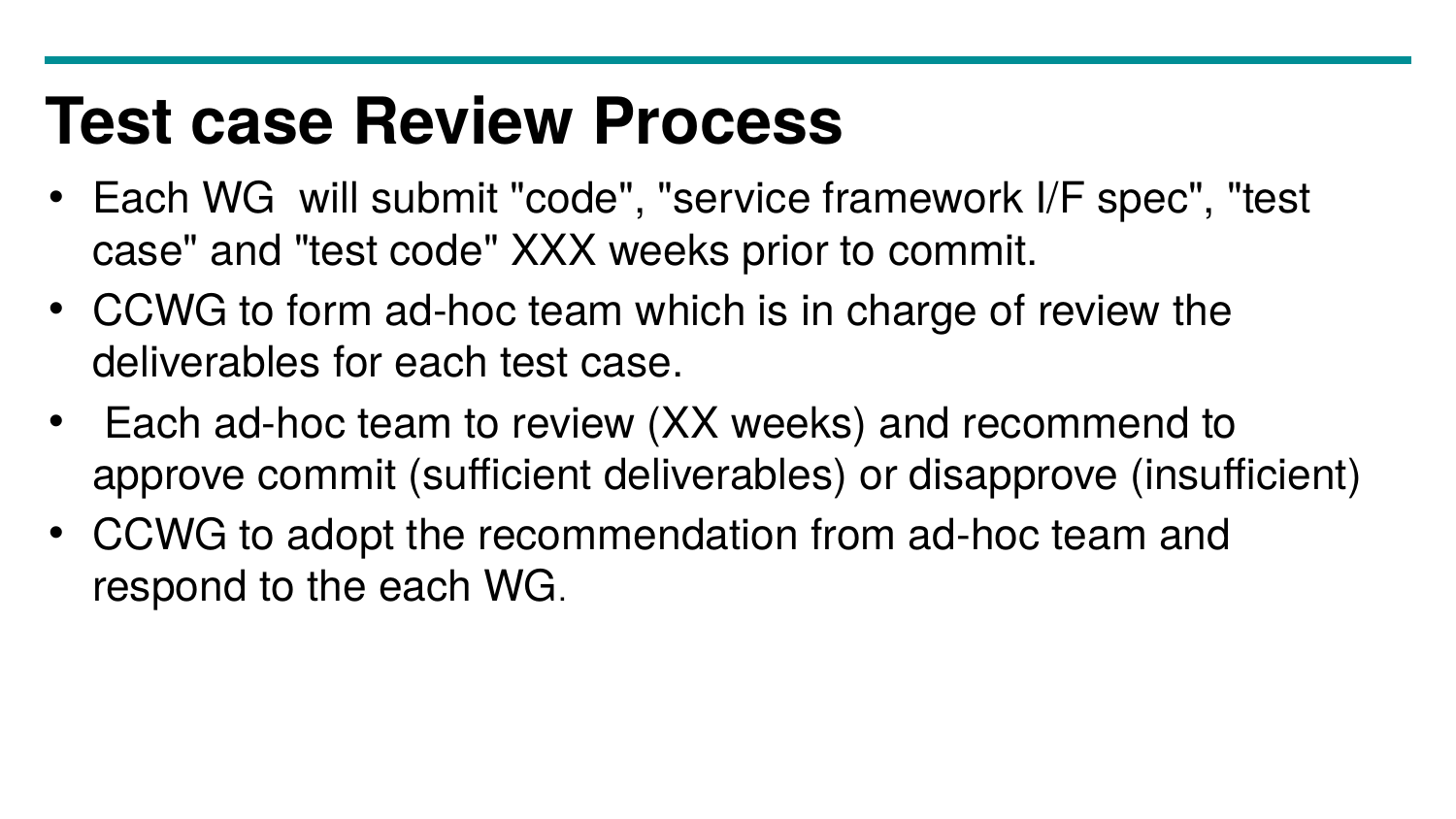

# Test case Review Process
Each WG  will submit "code", "service framework I/F spec", "test case" and "test code" XXX weeks prior to commit.
CCWG to form ad-hoc team which is in charge of review the deliverables for each test case.
 Each ad-hoc team to review (XX weeks) and recommend to approve commit (sufficient deliverables) or disapprove (insufficient)
CCWG to adopt the recommendation from ad-hoc team and respond to the each WG.